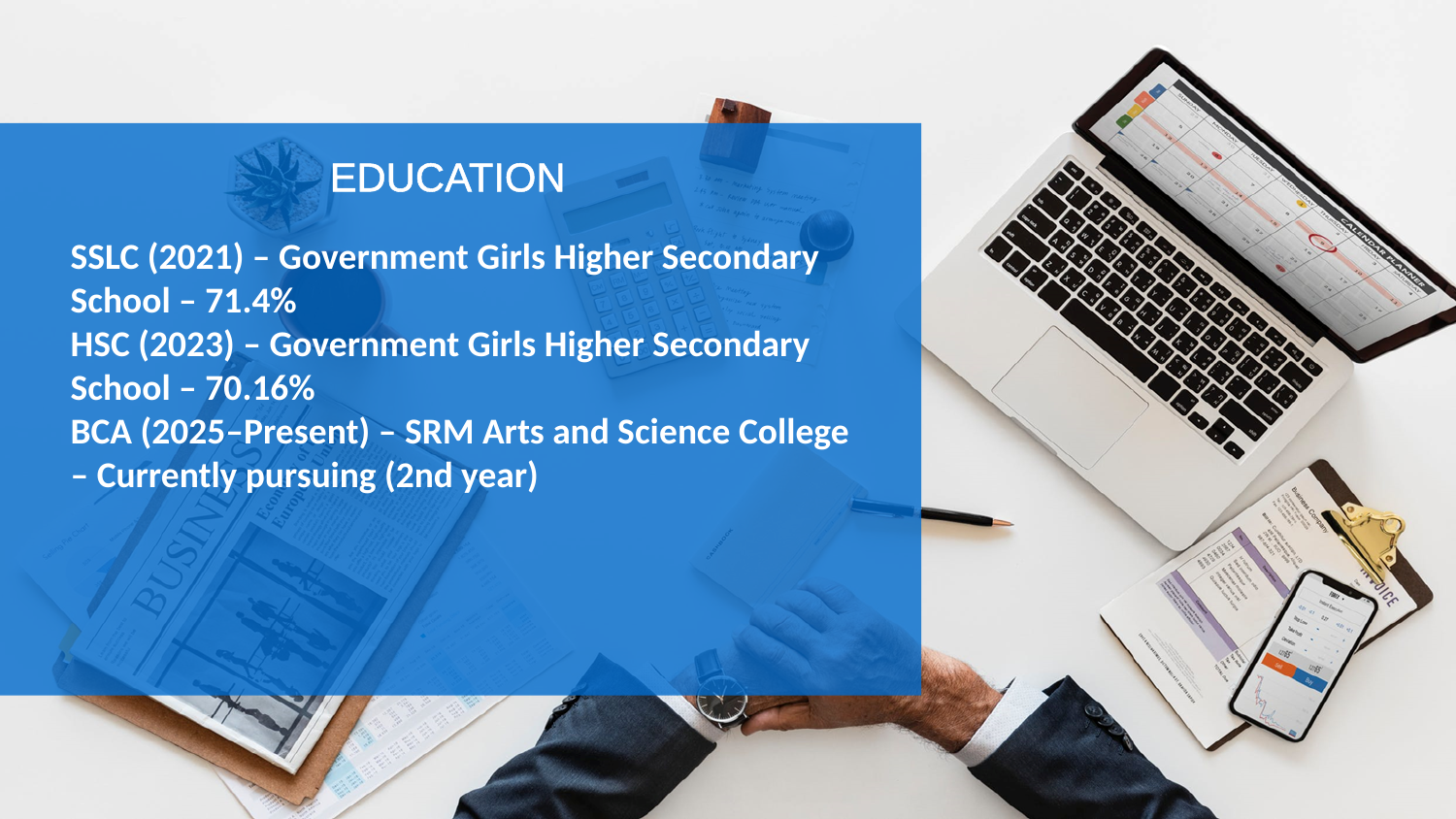

EDUCATION
SSLC (2021) – Government Girls Higher Secondary School – 71.4%
HSC (2023) – Government Girls Higher Secondary School – 70.16%
BCA (2025–Present) – SRM Arts and Science College – Currently pursuing (2nd year)